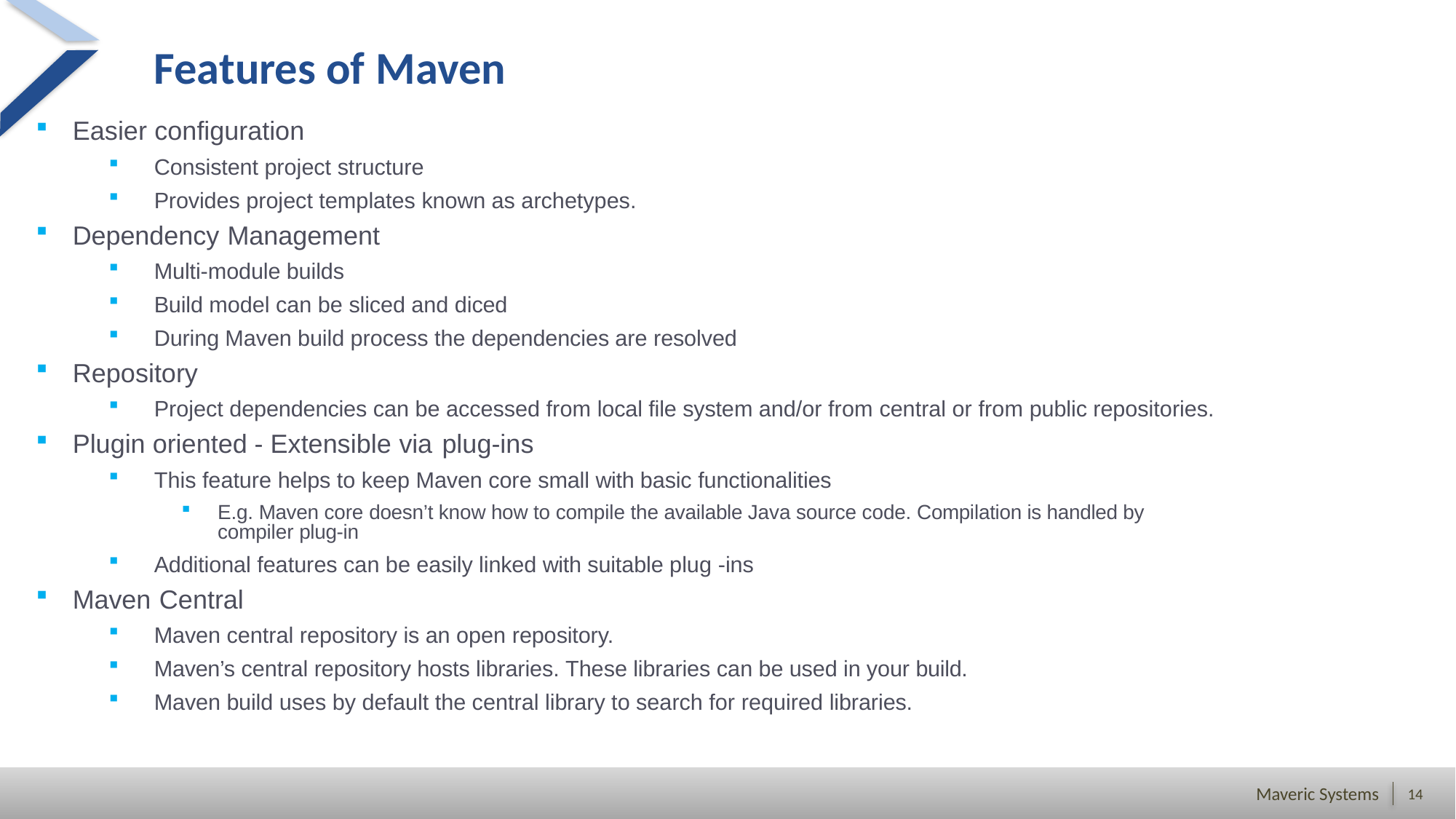

# Features of Maven
Easier configuration
Consistent project structure
Provides project templates known as archetypes.
Dependency Management
Multi-module builds
Build model can be sliced and diced
During Maven build process the dependencies are resolved
Repository
Project dependencies can be accessed from local file system and/or from central or from public repositories.
Plugin oriented - Extensible via plug-ins
This feature helps to keep Maven core small with basic functionalities
E.g. Maven core doesn’t know how to compile the available Java source code. Compilation is handled by  compiler plug-in
Additional features can be easily linked with suitable plug -ins
Maven Central
Maven central repository is an open repository.
Maven’s central repository hosts libraries. These libraries can be used in your build.
Maven build uses by default the central library to search for required libraries.